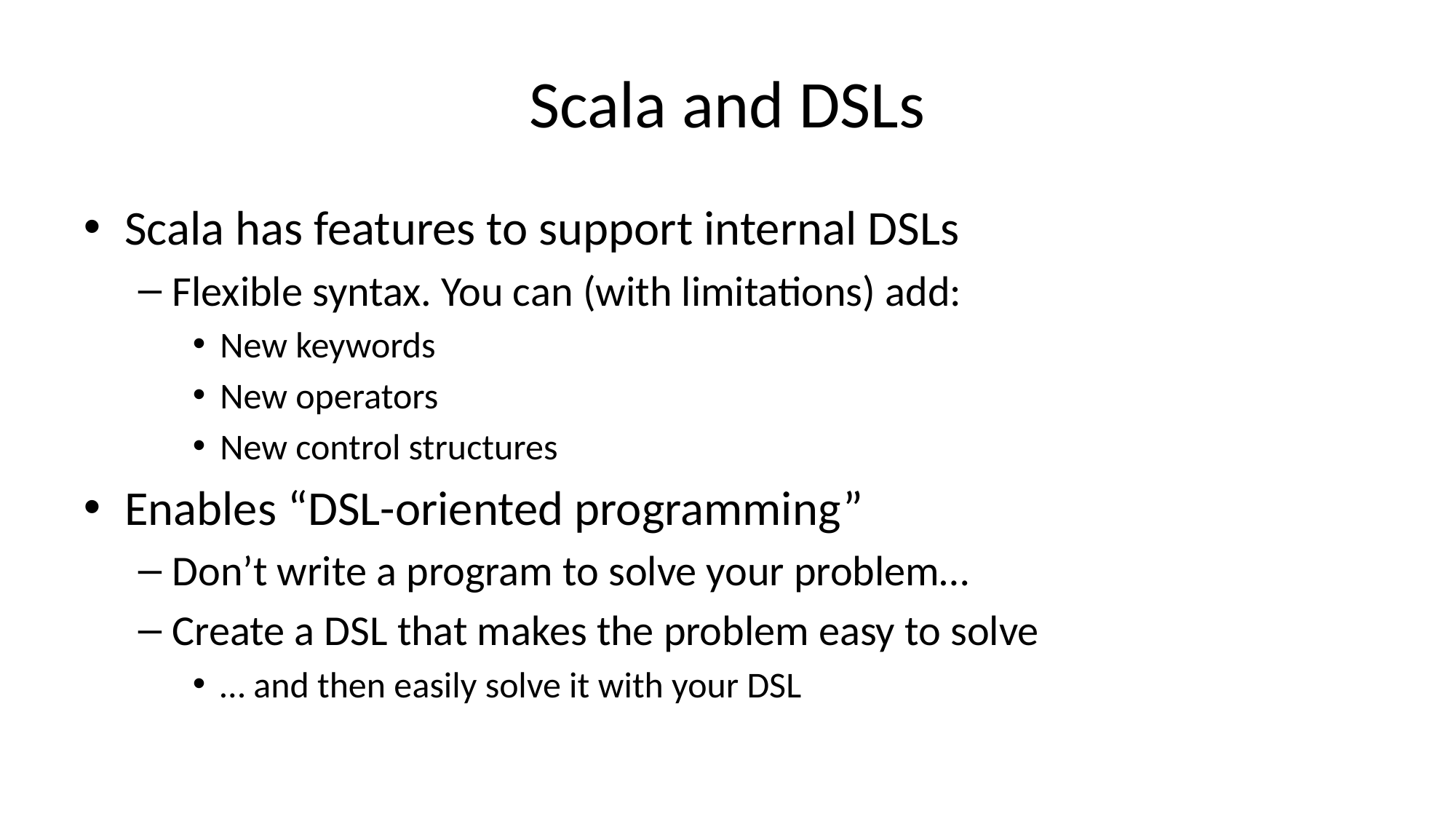

# Scala and DSLs
Scala has features to support internal DSLs
Flexible syntax. You can (with limitations) add:
New keywords
New operators
New control structures
Enables “DSL-oriented programming”
Don’t write a program to solve your problem…
Create a DSL that makes the problem easy to solve
… and then easily solve it with your DSL